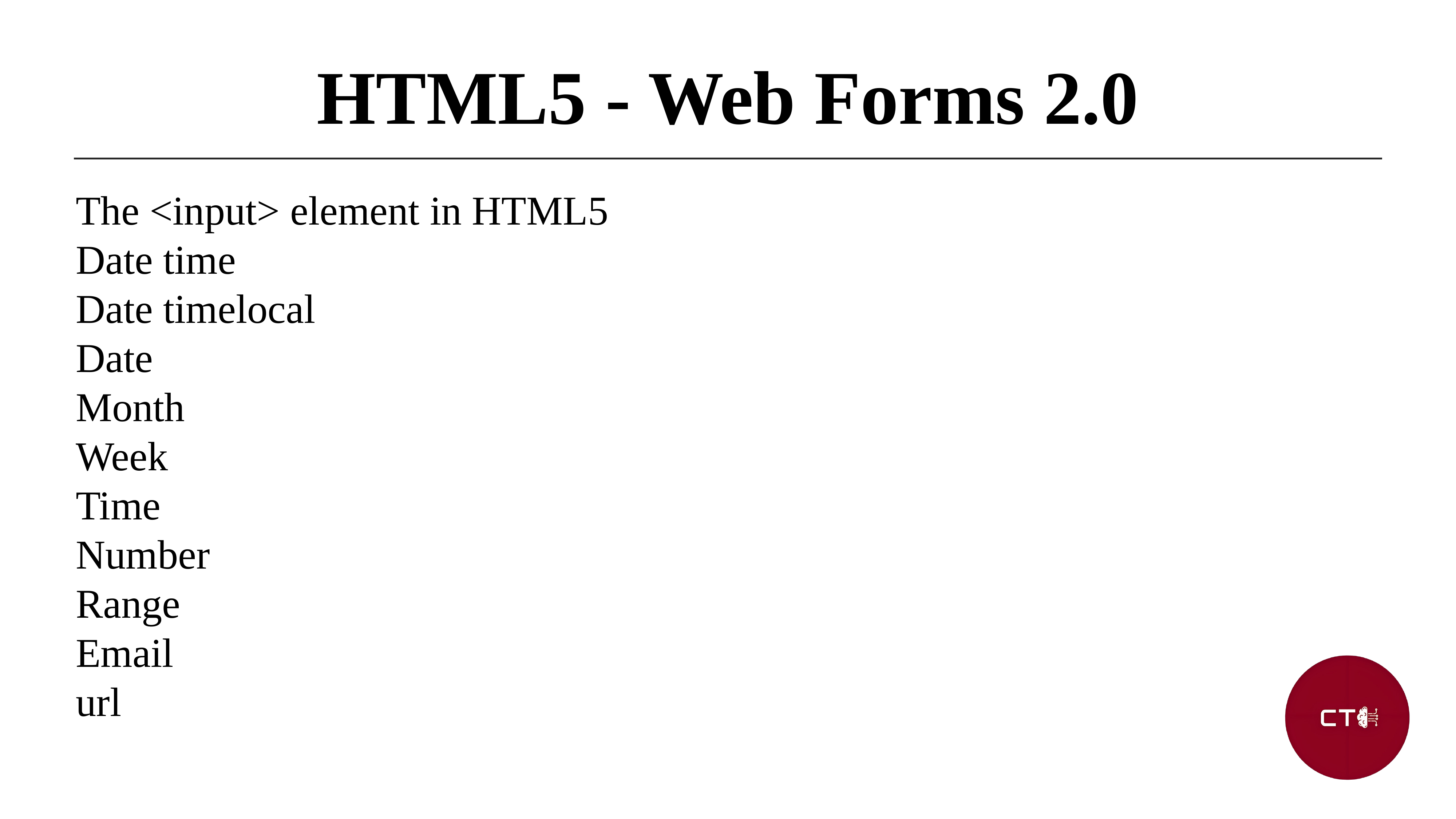

HTML5 - Web Forms 2.0

The <input> element in HTML5
Date time
Date timelocal
Date
Month
Week
Time
Number
Range
Email
url